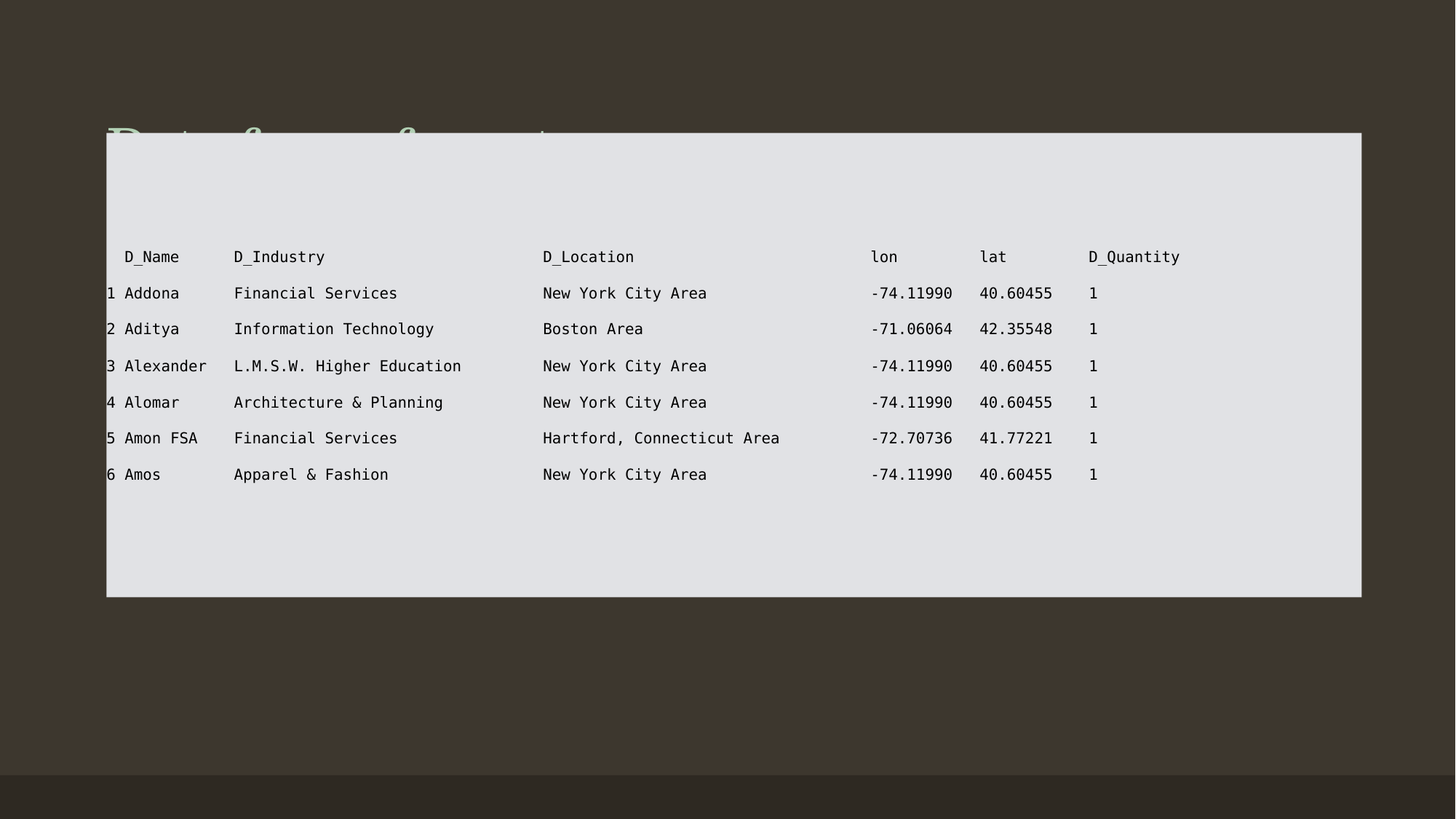

Data frame format
  D_Name      D_Industry 		D_Location 			lon 	lat 	D_Quantity

1 Addona      Financial Services 		New York City Area 		-74.11990 	40.60455 	1

2 Aditya      Information Technology 	Boston Area 		-71.06064 	42.35548 	1

3 Alexander   L.M.S.W. Higher Education 	New York City Area 		-74.11990 	40.60455 	1

4 Alomar      Architecture & Planning 	New York City Area 		-74.11990 	40.60455 	1

5 Amon FSA    Financial Services 		Hartford, Connecticut Area 	-72.70736 	41.77221 	1

6 Amos        Apparel & Fashion 		New York City Area 		-74.11990 	40.60455 	1